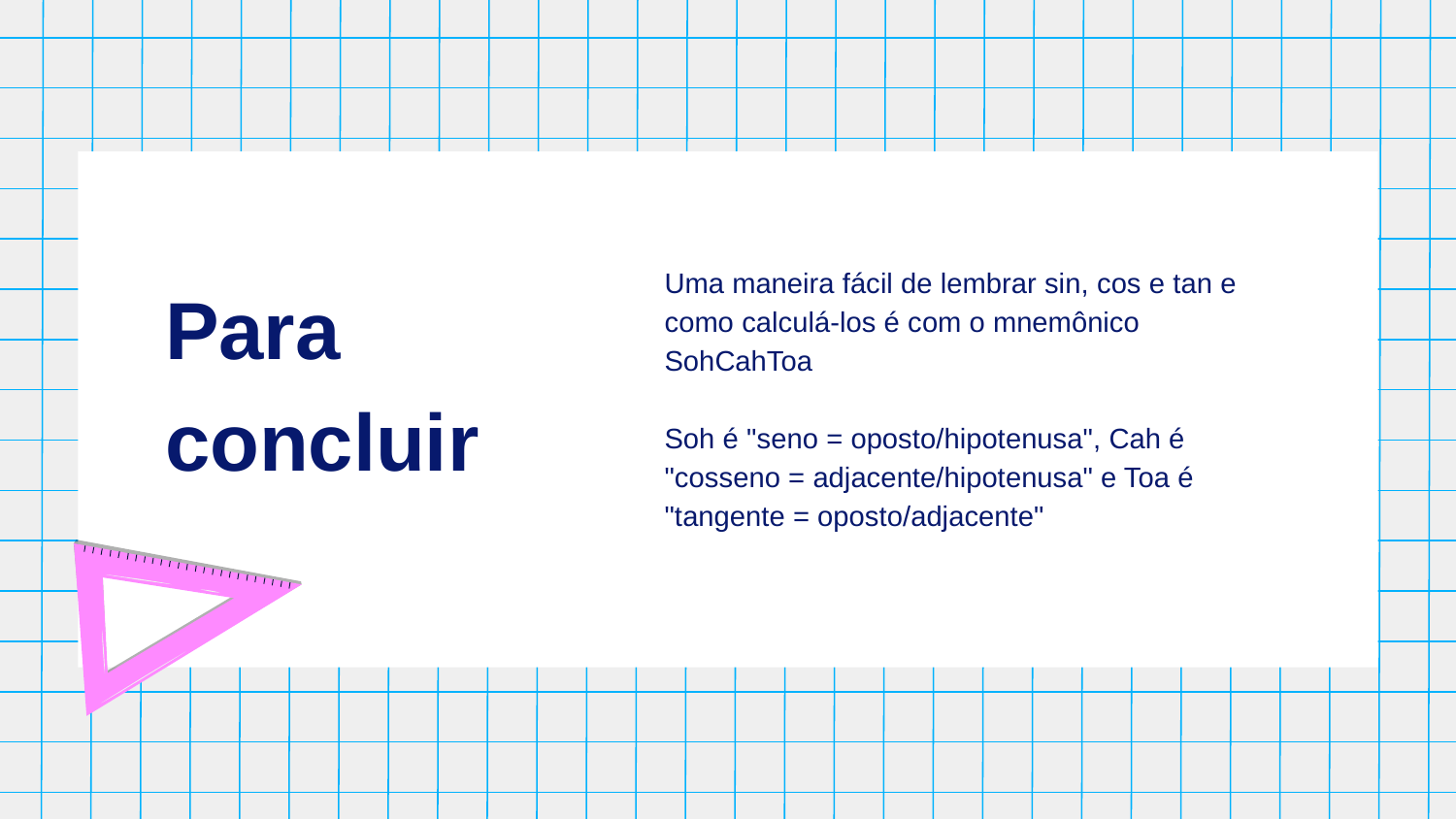

Uma maneira fácil de lembrar sin, cos e tan e como calculá-los é com o mnemônico SohCahToa

Soh é "seno = oposto/hipotenusa", Cah é "cosseno = adjacente/hipotenusa" e Toa é "tangente = oposto/adjacente"
# Para concluir